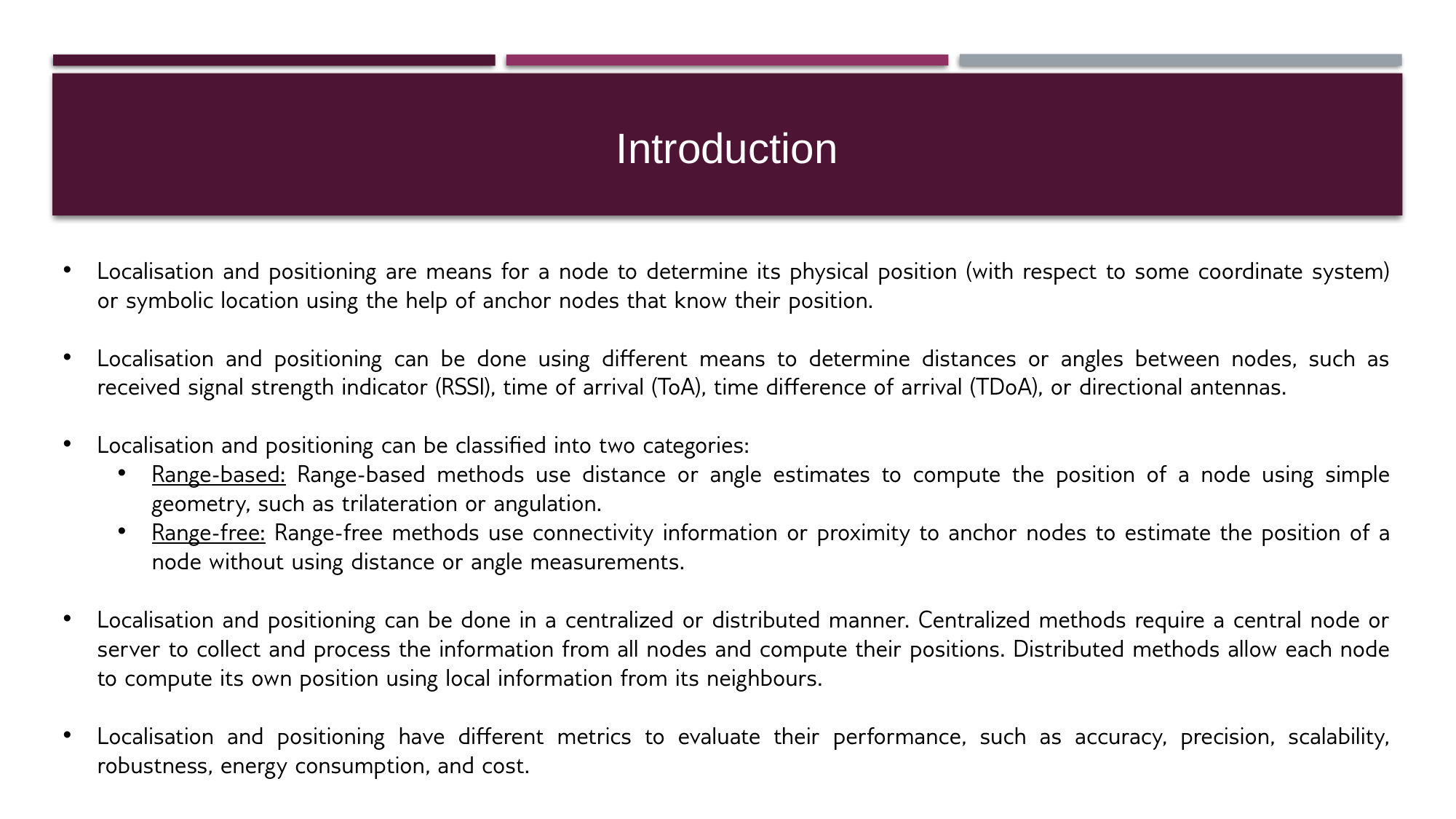

Introduction
Localisation and positioning are means for a node to determine its physical position (with respect to some coordinate system) or symbolic location using the help of anchor nodes that know their position.

Localisation and positioning can be done using different means to determine distances or angles between nodes, such as received signal strength indicator (RSSI), time of arrival (ToA), time difference of arrival (TDoA), or directional antennas.

Localisation and positioning can be classified into two categories:
Range-based: Range-based methods use distance or angle estimates to compute the position of a node using simple geometry, such as trilateration or angulation.
Range-free: Range-free methods use connectivity information or proximity to anchor nodes to estimate the position of a node without using distance or angle measurements.

Localisation and positioning can be done in a centralized or distributed manner. Centralized methods require a central node or server to collect and process the information from all nodes and compute their positions. Distributed methods allow each node to compute its own position using local information from its neighbours.

Localisation and positioning have different metrics to evaluate their performance, such as accuracy, precision, scalability, robustness, energy consumption, and cost.